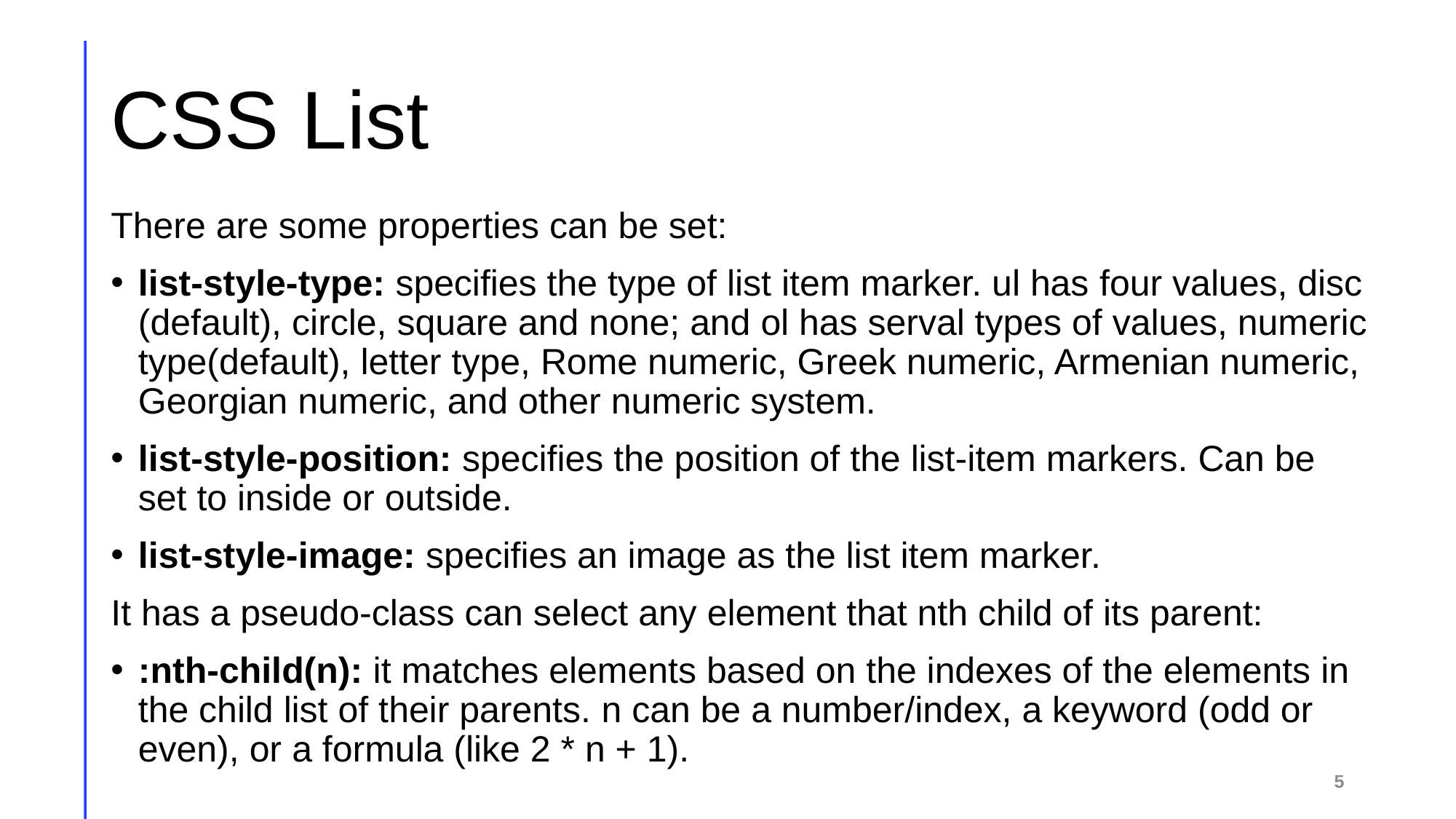

# CSS List
There are some properties can be set:
list-style-type: specifies the type of list item marker. ul has four values, disc (default), circle, square and none; and ol has serval types of values, numeric type(default), letter type, Rome numeric, Greek numeric, Armenian numeric, Georgian numeric, and other numeric system.
list-style-position: specifies the position of the list-item markers. Can be set to inside or outside.
list-style-image: specifies an image as the list item marker.
It has a pseudo-class can select any element that nth child of its parent:
:nth-child(n): it matches elements based on the indexes of the elements in the child list of their parents. n can be a number/index, a keyword (odd or even), or a formula (like 2 * n + 1).
5